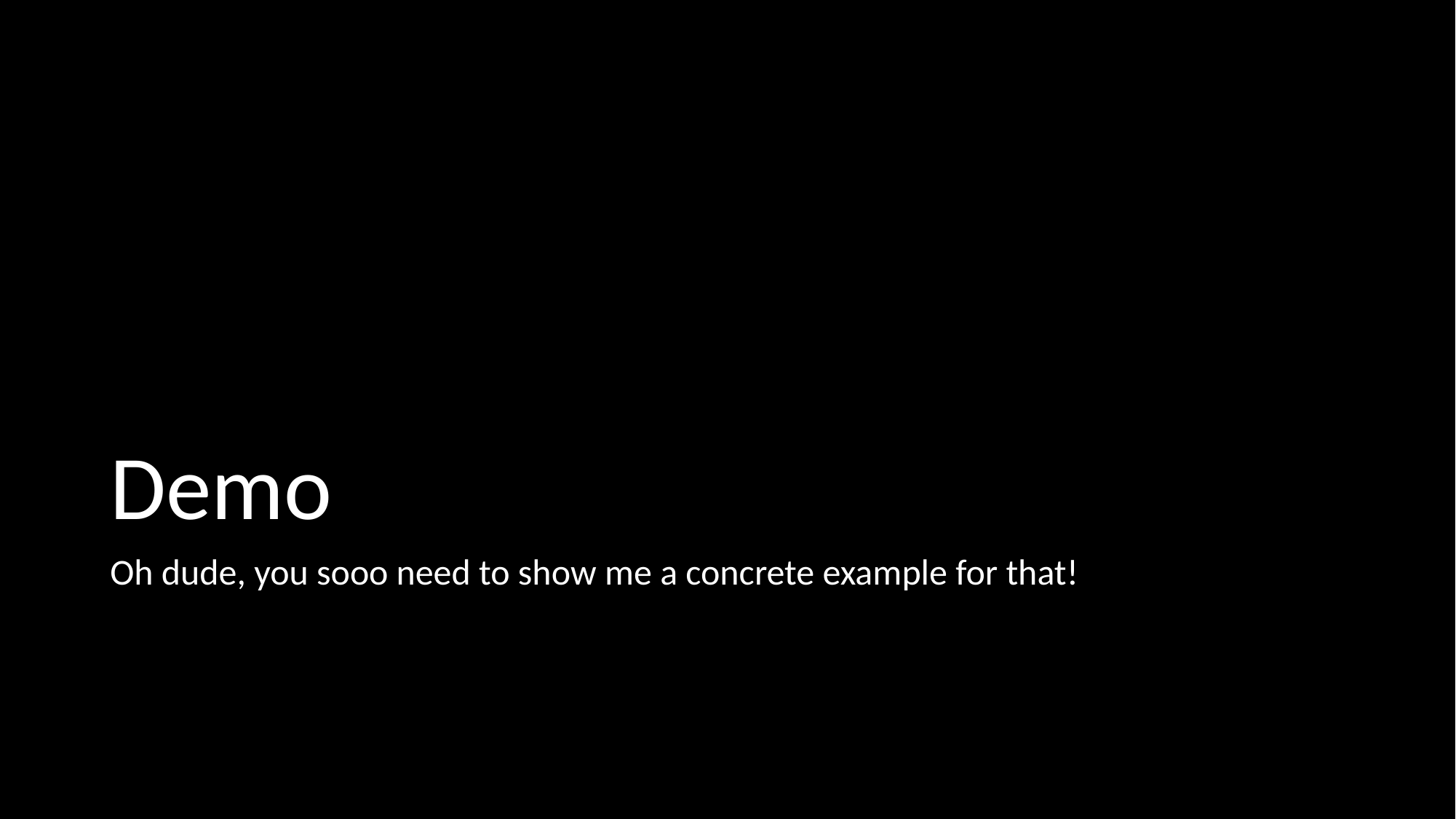

# Demo
Oh dude, you sooo need to show me a concrete example for that!